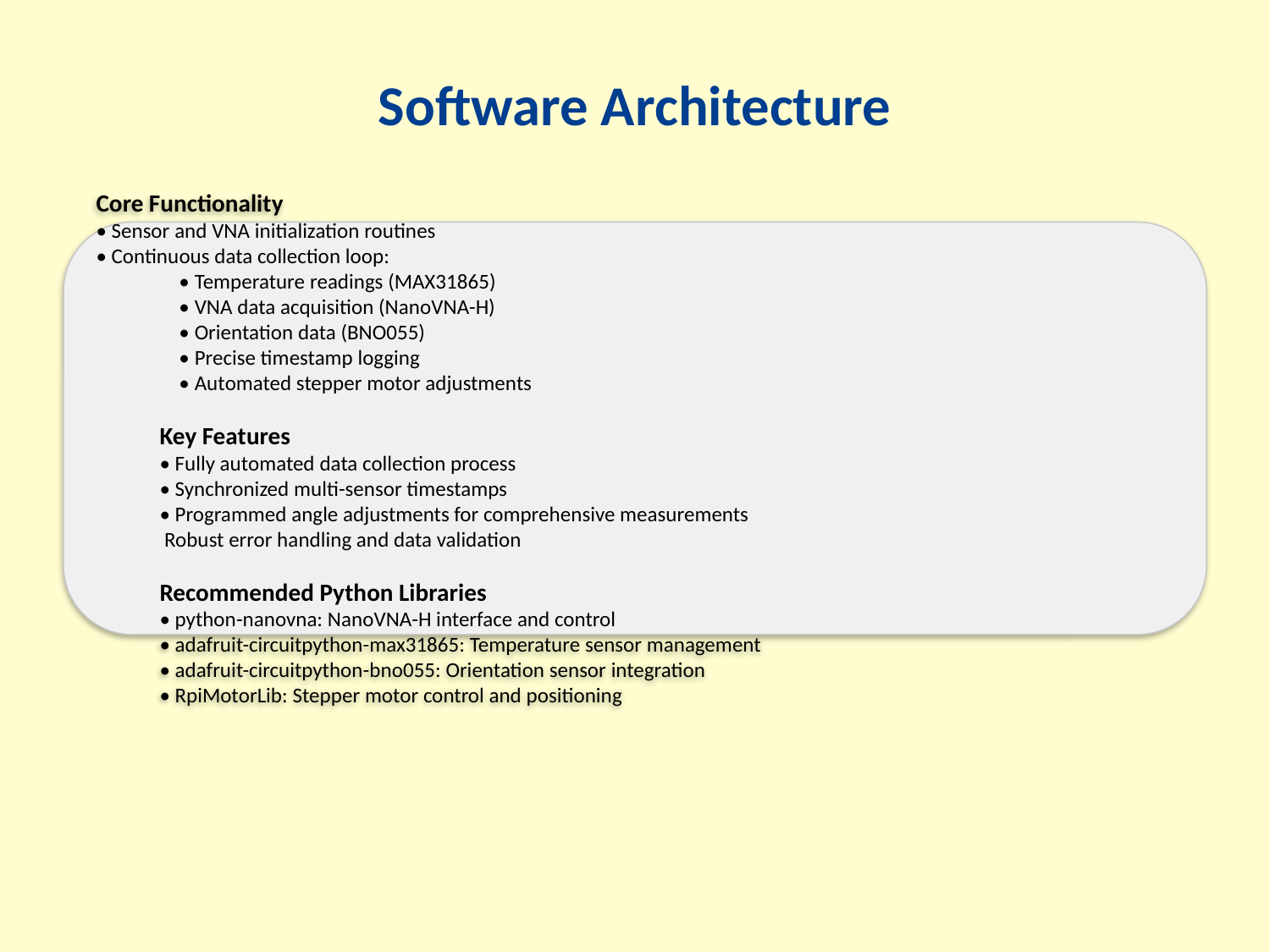

Software Architecture

Core Functionality
• Sensor and VNA initialization routines
• Continuous data collection loop:
    • Temperature readings (MAX31865)
    • VNA data acquisition (NanoVNA-H)
    • Orientation data (BNO055)
    • Precise timestamp logging
    • Automated stepper motor adjustments

Key Features
• Fully automated data collection process
• Synchronized multi-sensor timestamps
• Programmed angle adjustments for comprehensive measurements
 Robust error handling and data validation

Recommended Python Libraries
• python-nanovna: NanoVNA-H interface and control
• adafruit-circuitpython-max31865: Temperature sensor management
• adafruit-circuitpython-bno055: Orientation sensor integration
• RpiMotorLib: Stepper motor control and positioning